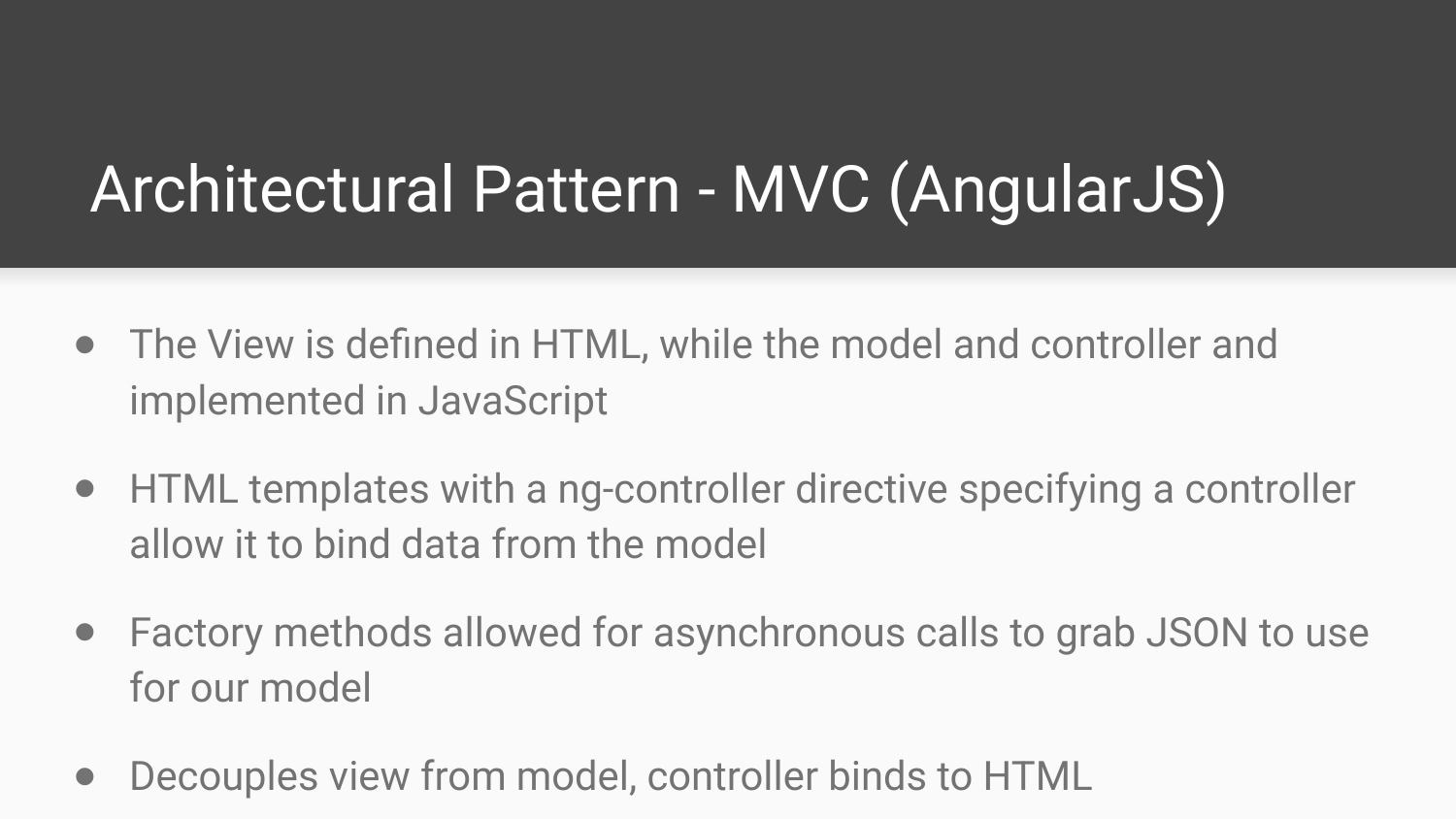

# Architectural Pattern - MVC (AngularJS)
The View is defined in HTML, while the model and controller and implemented in JavaScript
HTML templates with a ng-controller directive specifying a controller allow it to bind data from the model
Factory methods allowed for asynchronous calls to grab JSON to use for our model
Decouples view from model, controller binds to HTML